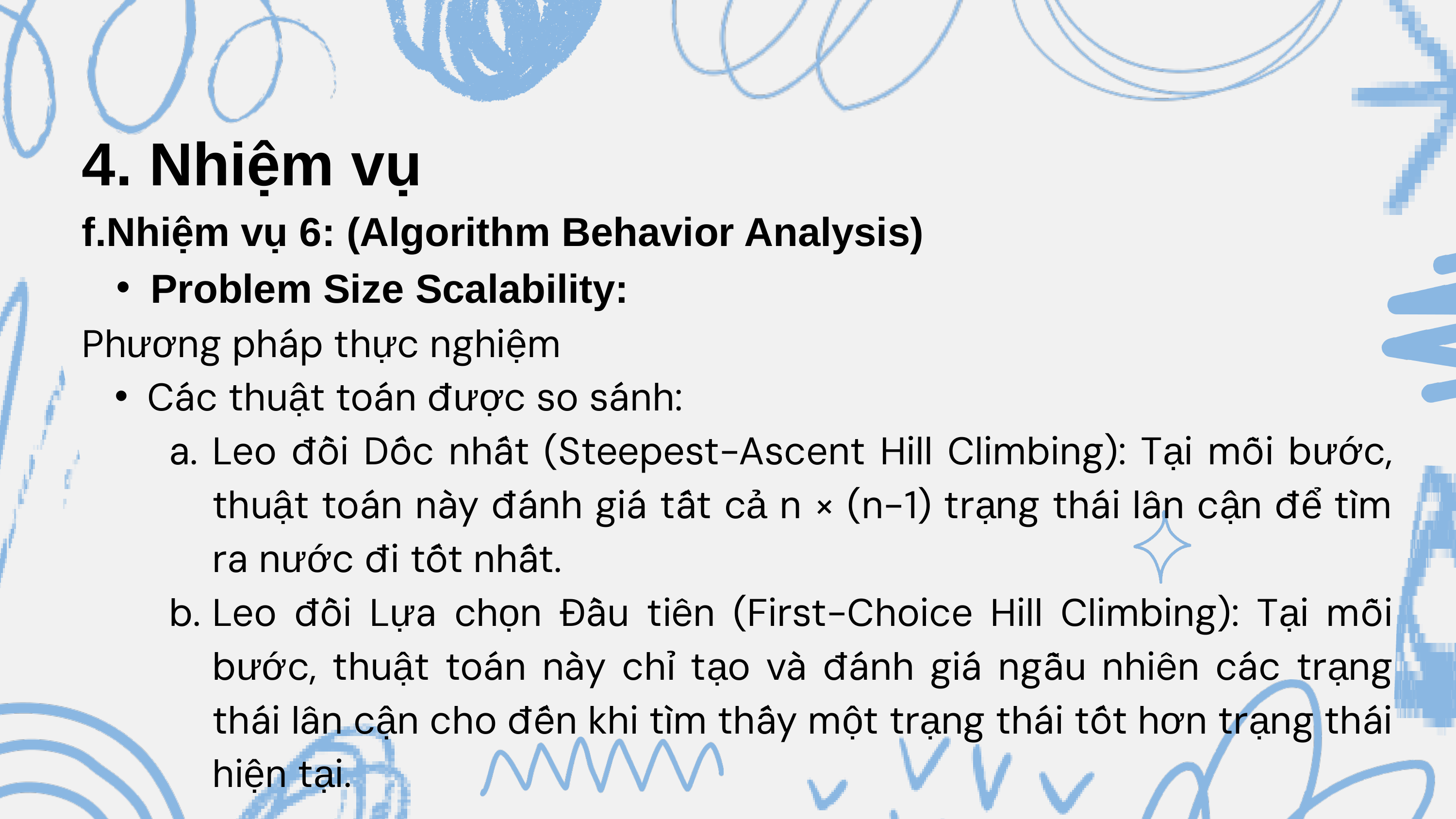

4. Nhiệm vụ
f.Nhiệm vụ 6: (Algorithm Behavior Analysis)
Problem Size Scalability:
Phương pháp thực nghiệm
Các thuật toán được so sánh:
Leo đồi Dốc nhất (Steepest-Ascent Hill Climbing): Tại mỗi bước, thuật toán này đánh giá tất cả n × (n-1) trạng thái lân cận để tìm ra nước đi tốt nhất.
Leo đồi Lựa chọn Đầu tiên (First-Choice Hill Climbing): Tại mỗi bước, thuật toán này chỉ tạo và đánh giá ngẫu nhiên các trạng thái lân cận cho đến khi tìm thấy một trạng thái tốt hơn trạng thái hiện tại.